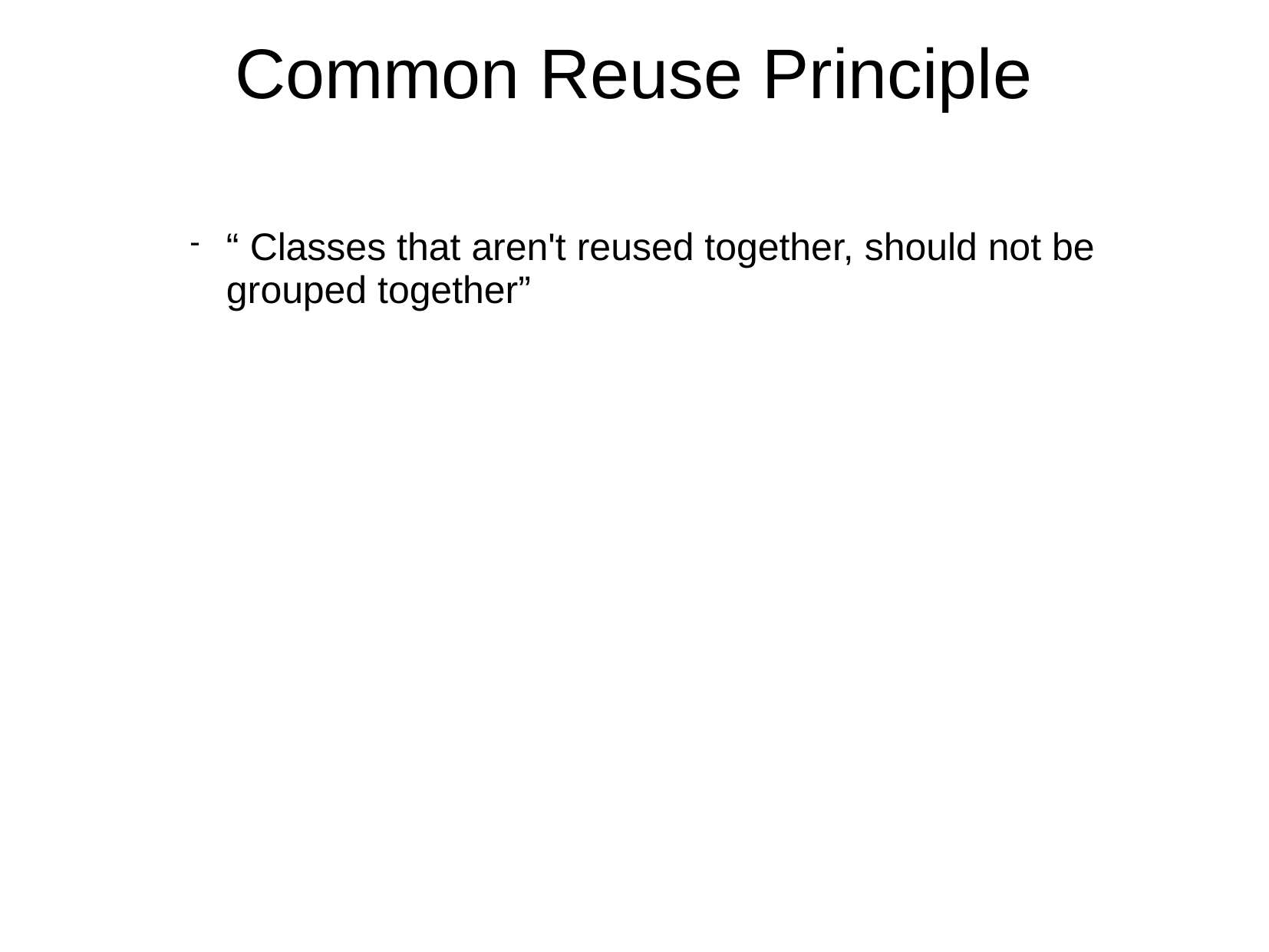

# Common Reuse Principle
“ Classes that aren't reused together, should not be grouped together”